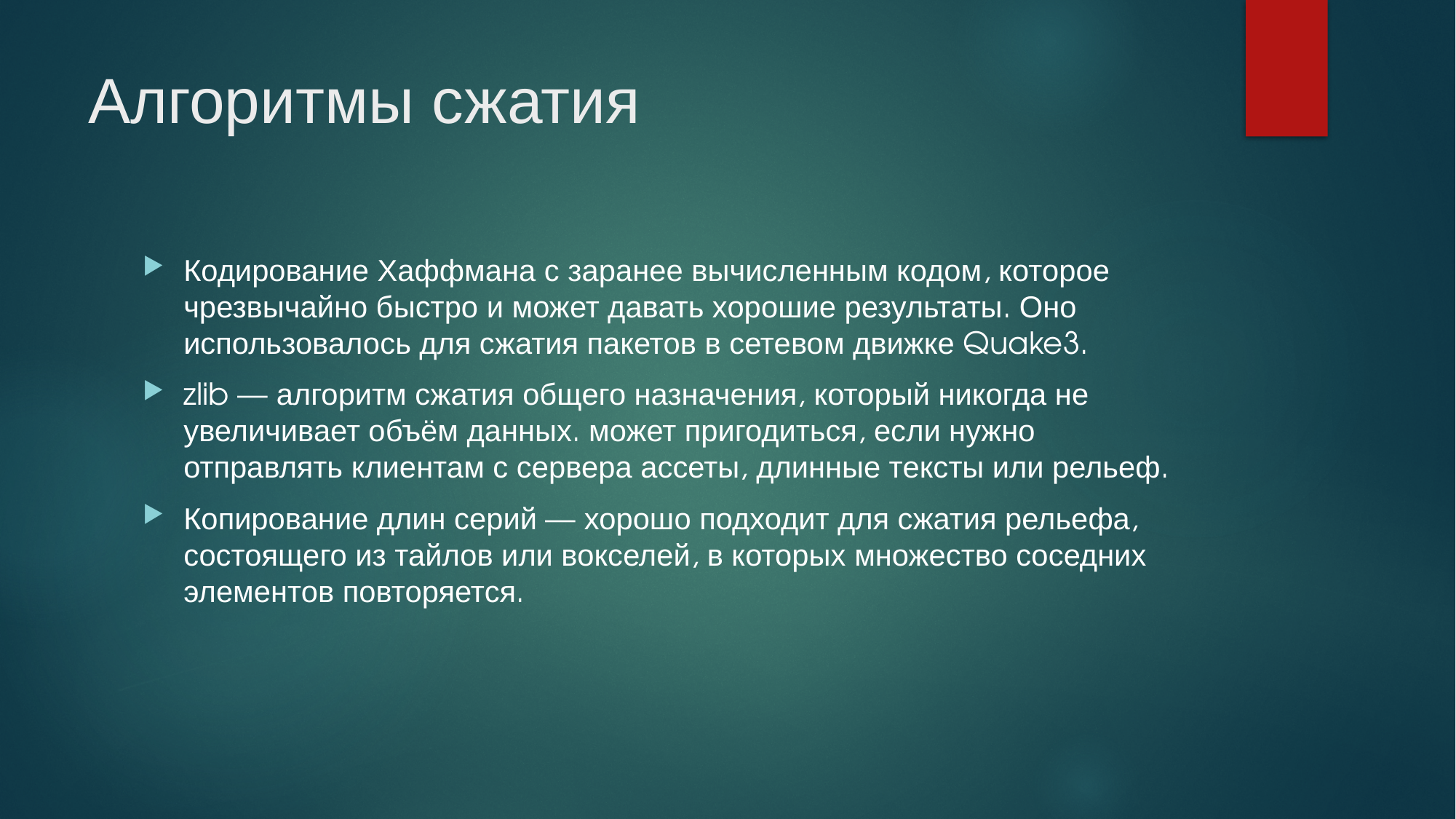

# Алгоритмы сжатия
Кодирование Хаффмана с заранее вычисленным кодом, которое чрезвычайно быстро и может давать хорошие результаты. Оно использовалось для сжатия пакетов в сетевом движке Quake3.
zlib — алгоритм сжатия общего назначения, который никогда не увеличивает объём данных. может пригодиться, если нужно отправлять клиентам с сервера ассеты, длинные тексты или рельеф.
Копирование длин серий — хорошо подходит для сжатия рельефа, состоящего из тайлов или вокселей, в которых множество соседних элементов повторяется.